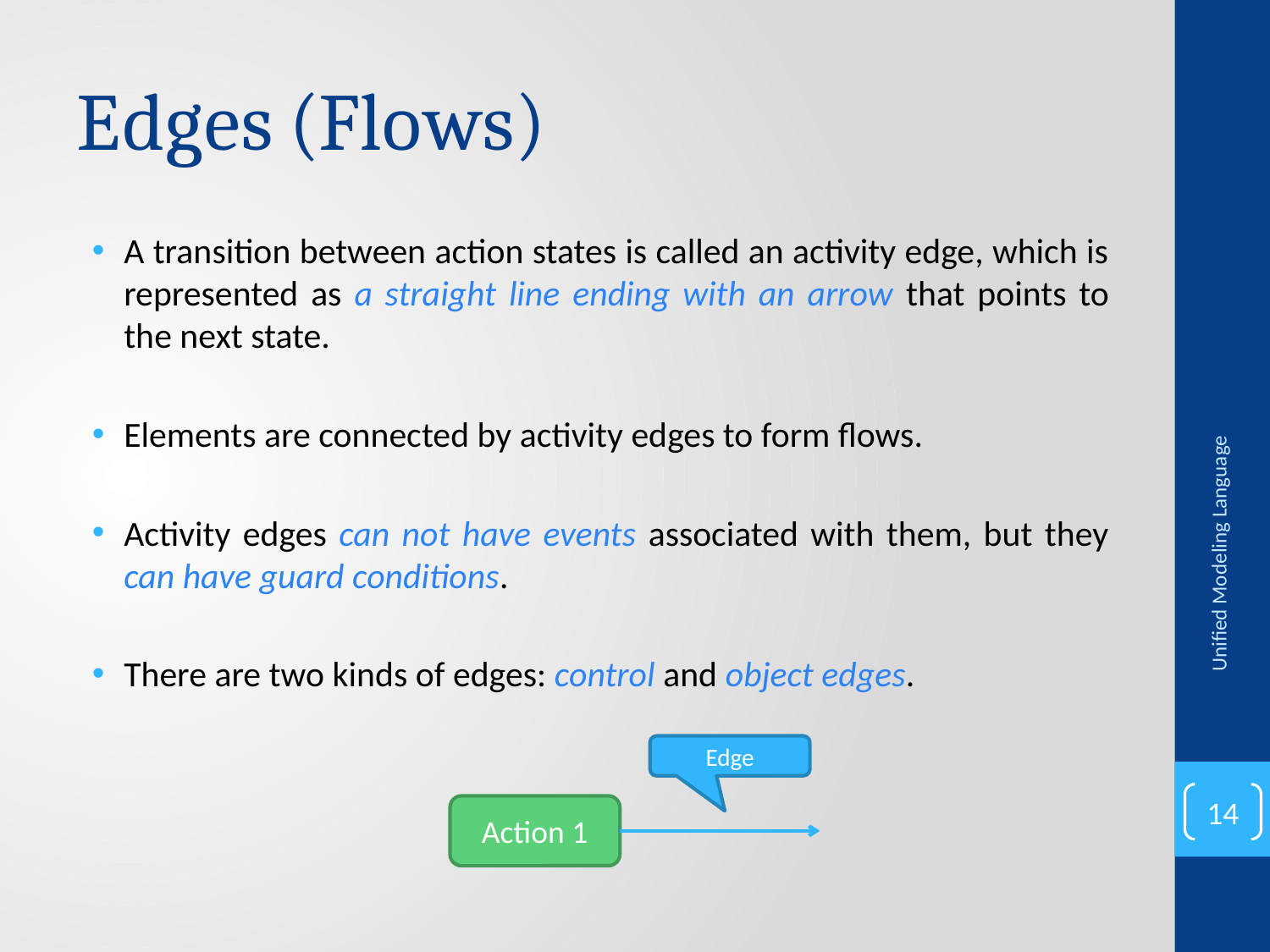

# Edges (Flows)
A transition between action states is called an activity edge, which is represented as a straight line ending with an arrow that points to the next state.

Elements are connected by activity edges to form flows.

Activity edges can not have events associated with them, but they can have guard conditions.

There are two kinds of edges: control and object edges.
Unified Modeling Language
Edge
Action 1
14